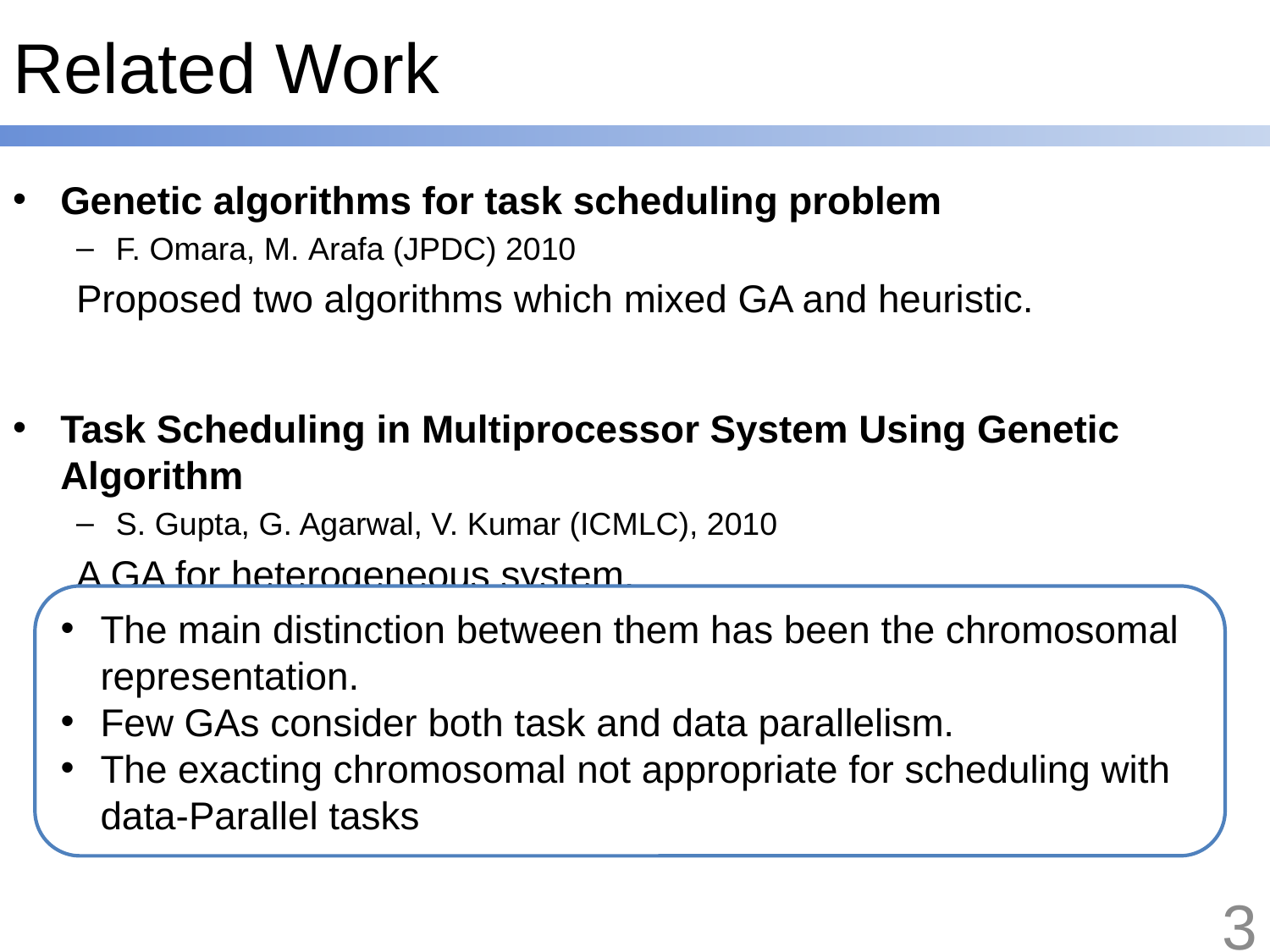

# Related Work
Genetic algorithms for task scheduling problem
F. Omara, M. Arafa (JPDC) 2010
Proposed two algorithms which mixed GA and heuristic.

Task Scheduling in Multiprocessor System Using Genetic Algorithm
S. Gupta, G. Agarwal, V. Kumar (ICMLC), 2010
A GA for heterogeneous system.

The main distinction between them has been the chromosomal representation.
Few GAs consider both task and data parallelism.
The exacting chromosomal not appropriate for scheduling with data-Parallel tasks
3